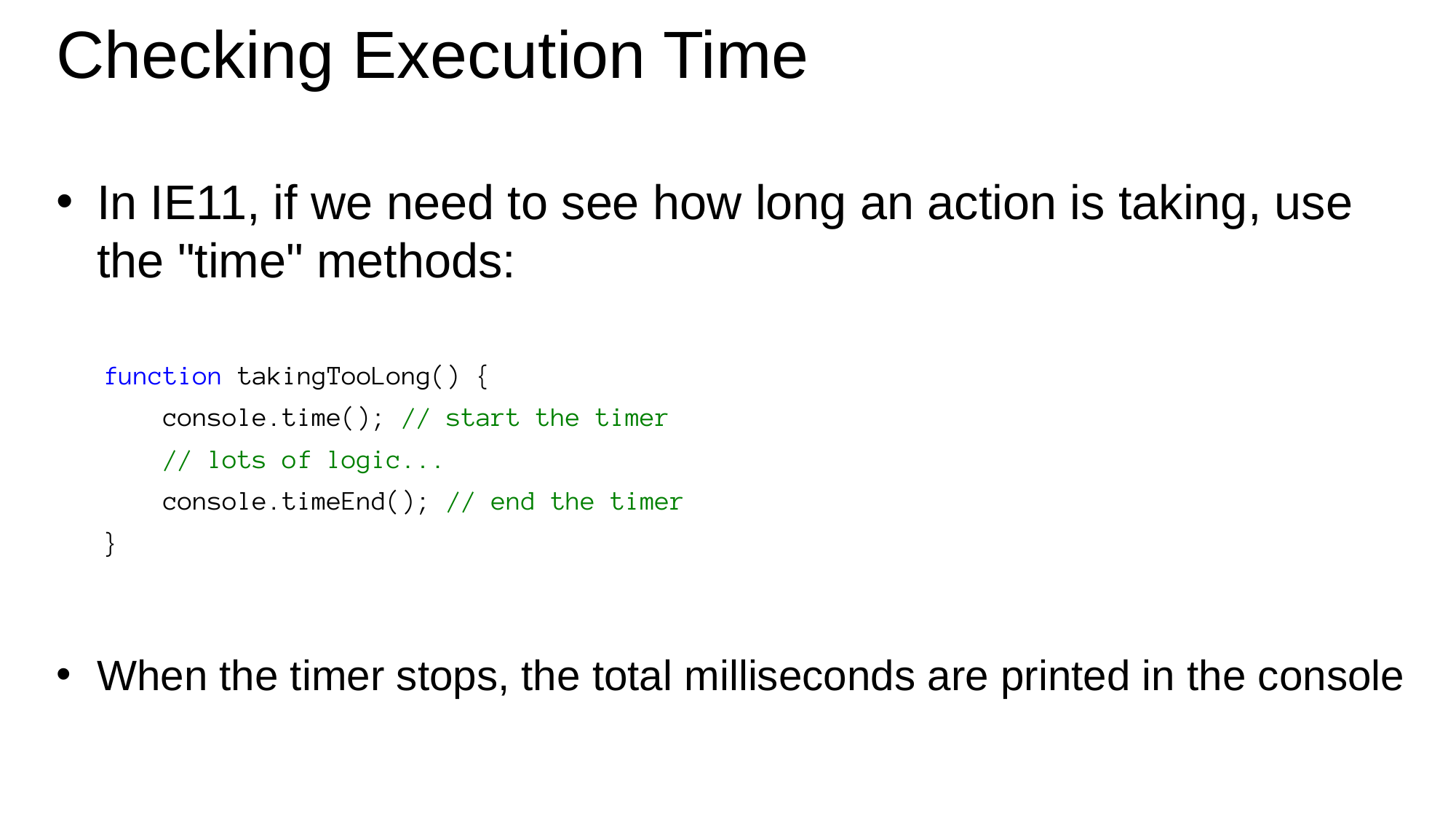

# Checking Execution Time
In IE11, if we need to see how long an action is taking, use the "time" methods:

function takingTooLong() {
    console.time(); // start the timer
    // lots of logic...
    console.timeEnd(); // end the timer
}

When the timer stops, the total milliseconds are printed in the console